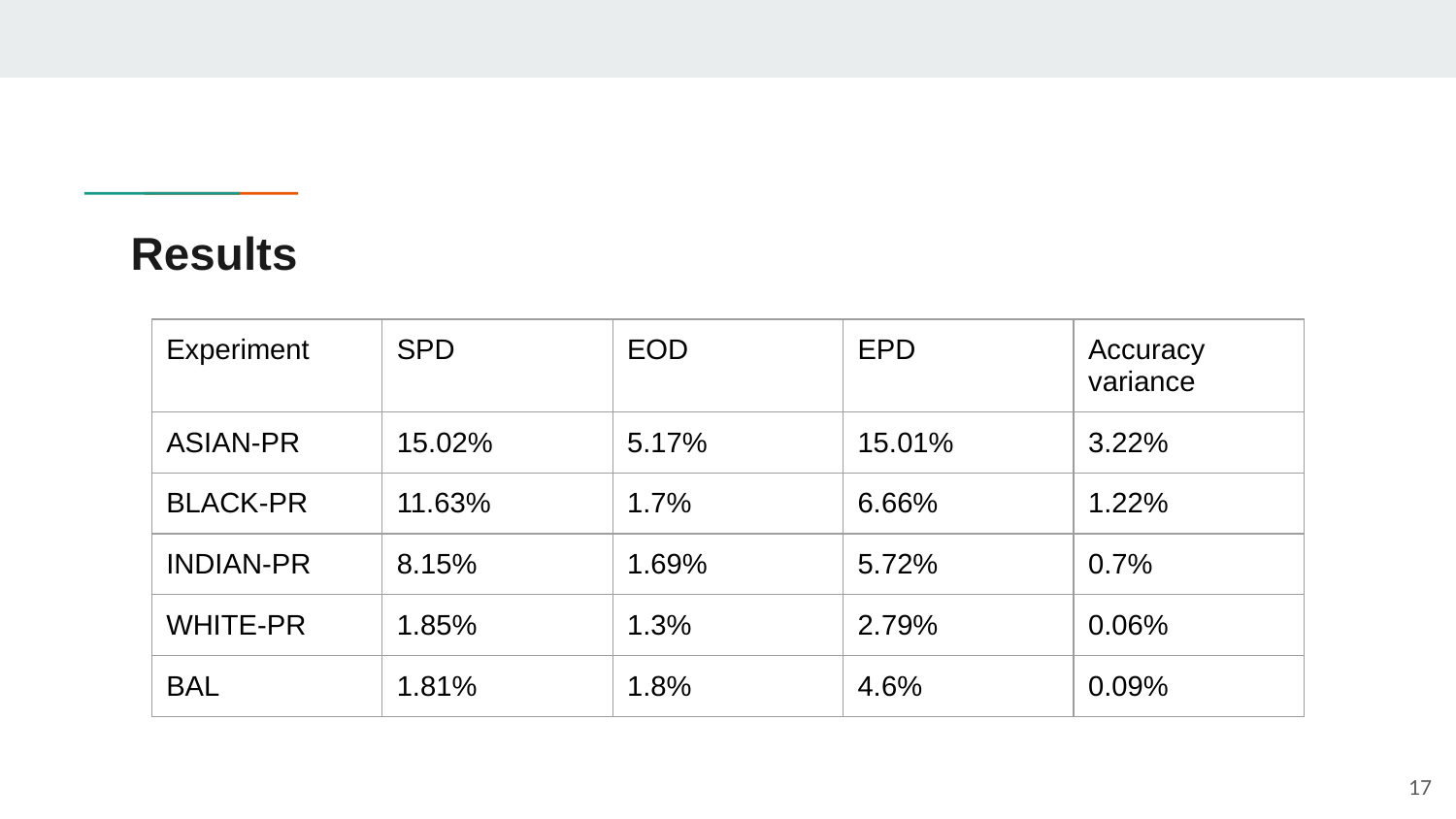

# Results
| Experiment | SPD | EOD | EPD | Accuracy variance |
| --- | --- | --- | --- | --- |
| ASIAN-PR | 15.02% | 5.17% | 15.01% | 3.22% |
| BLACK-PR | 11.63% | 1.7% | 6.66% | 1.22% |
| INDIAN-PR | 8.15% | 1.69% | 5.72% | 0.7% |
| WHITE-PR | 1.85% | 1.3% | 2.79% | 0.06% |
| BAL | 1.81% | 1.8% | 4.6% | 0.09% |
17